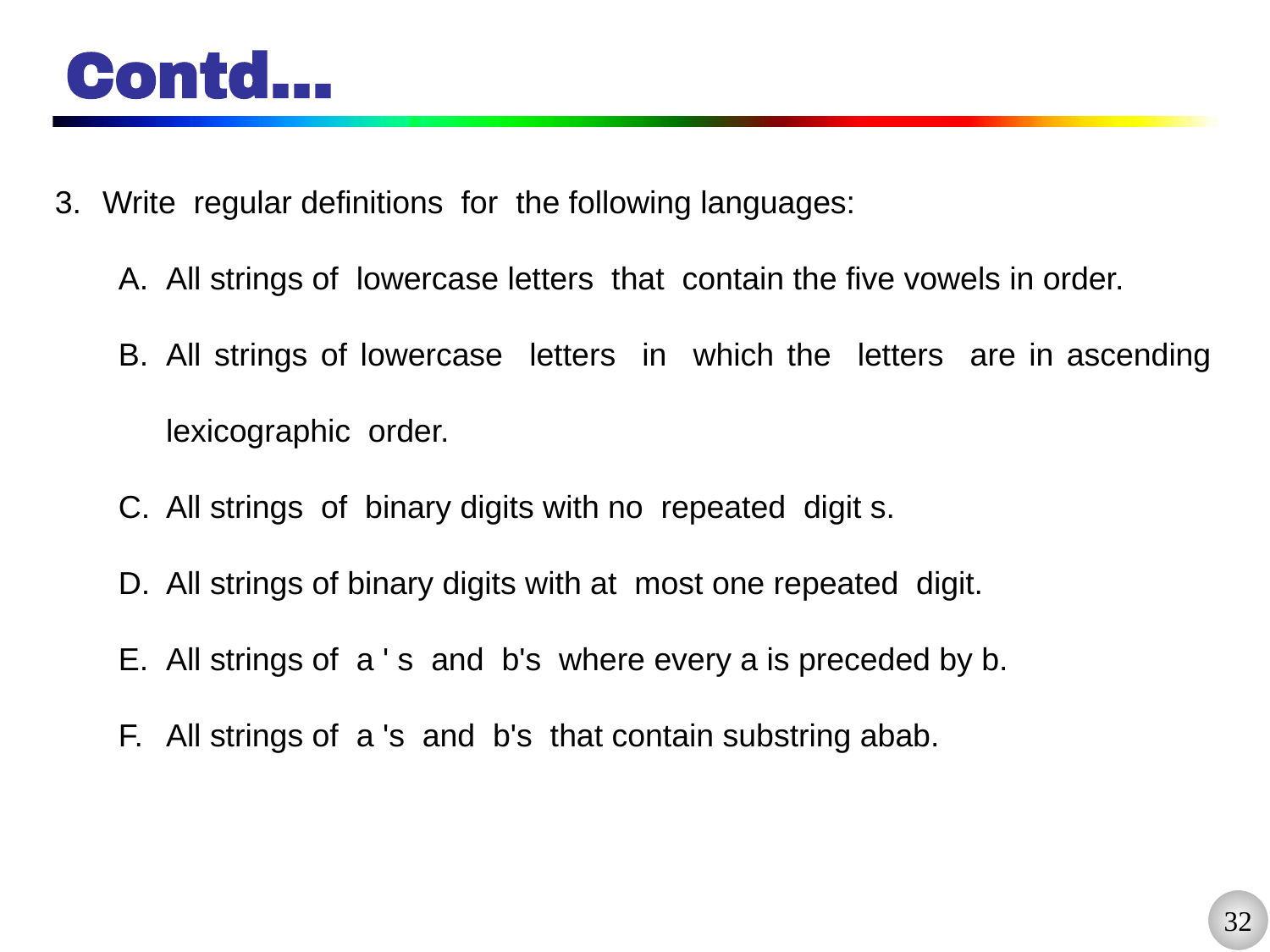

# Contd…
Write  regular definitions  for  the following languages:
All strings of  lowercase letters  that  contain the five vowels in order.
All strings of lowercase  letters  in  which the  letters  are in ascending lexicographic  order.
All strings  of  binary digits with no  repeated  digit s.
All strings of binary digits with at  most one repeated  digit.
All strings of  a ' s  and  b's  where every a is preceded by b.
All strings of  a 's  and  b's  that contain substring abab.